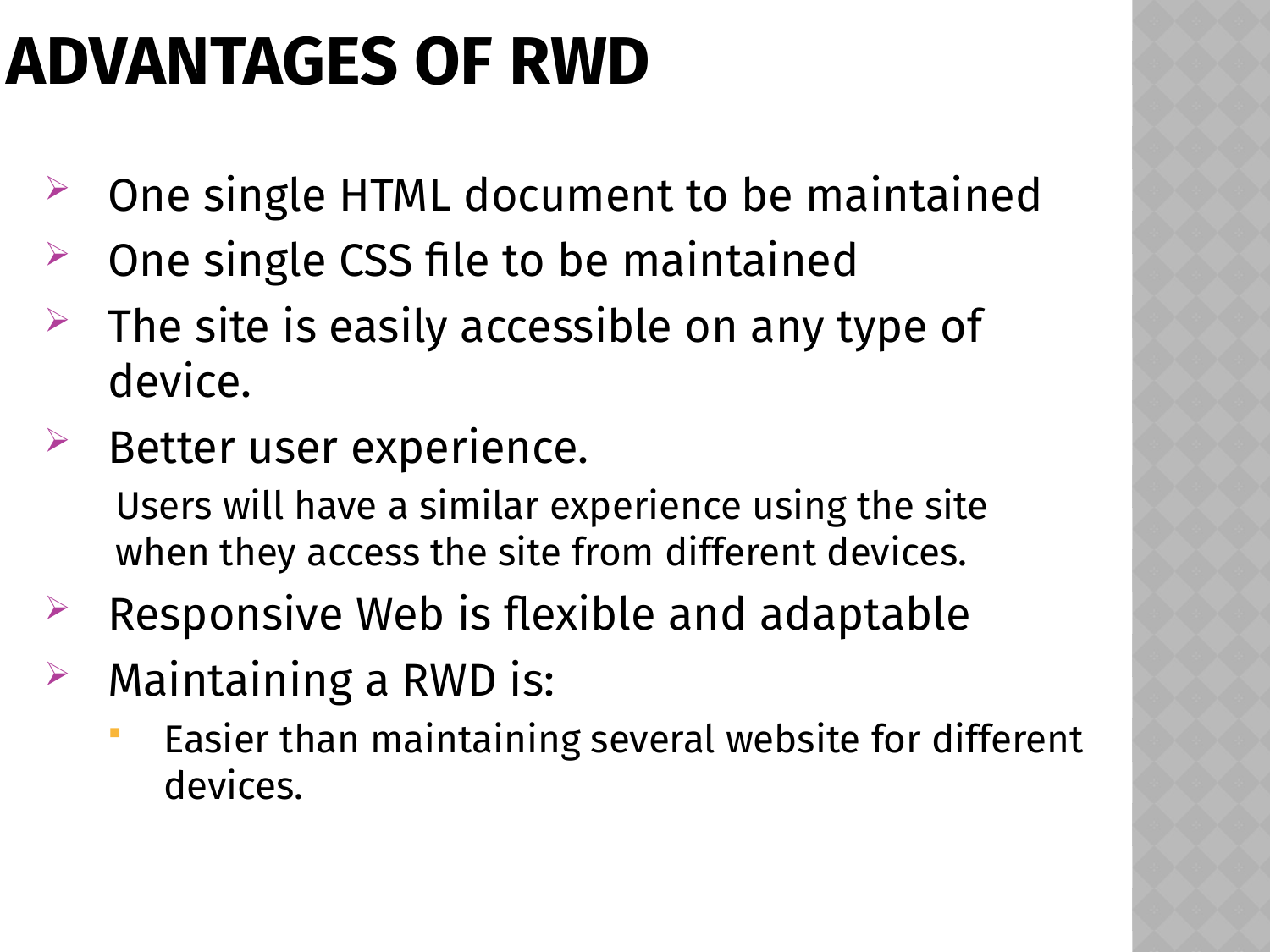

# Advantages of RWD
One single HTML document to be maintained
One single CSS file to be maintained
The site is easily accessible on any type of device.
Better user experience.
Users will have a similar experience using the site when they access the site from different devices.
Responsive Web is flexible and adaptable
Maintaining a RWD is:
Easier than maintaining several website for different devices.